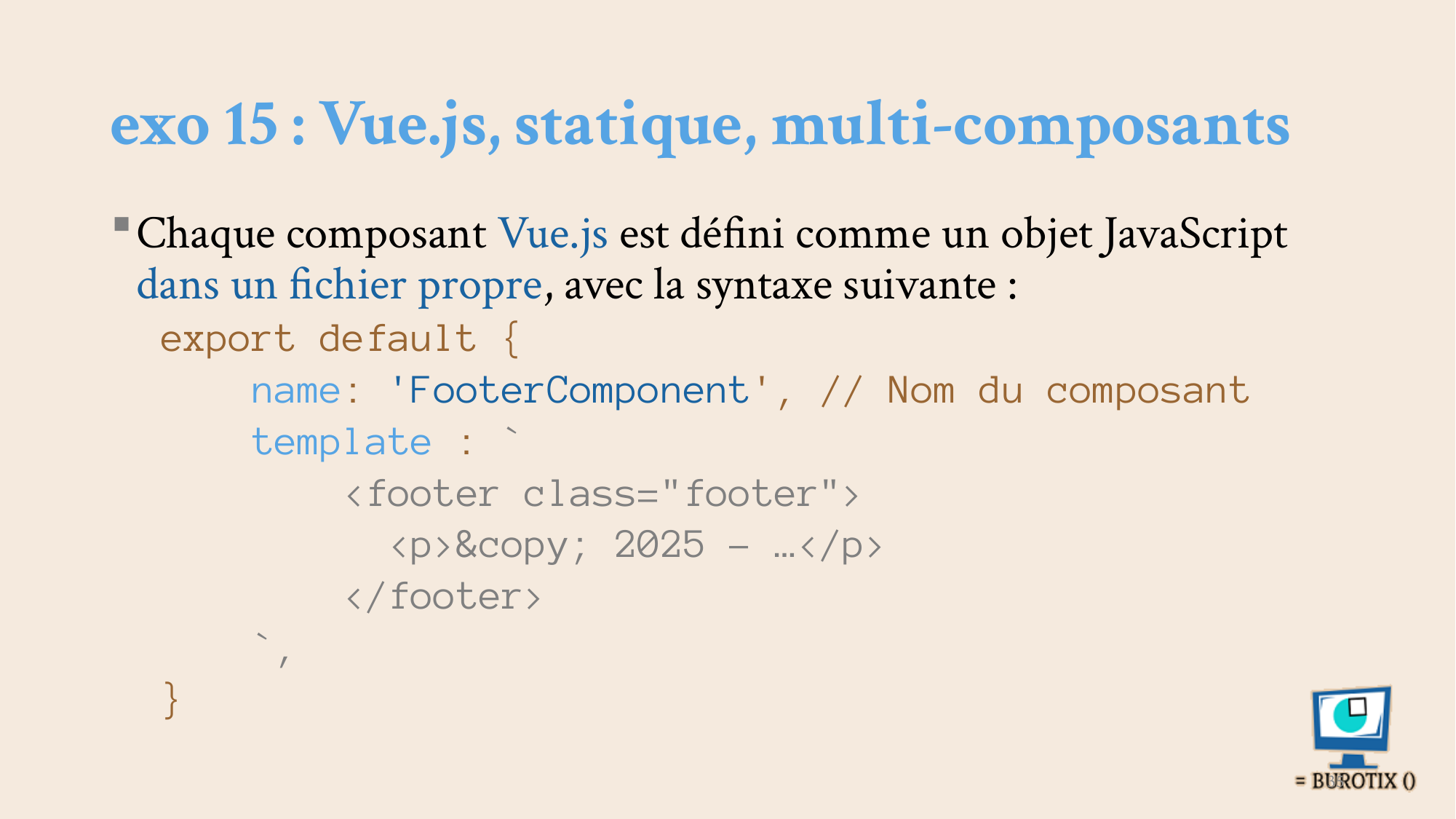

# exo 15 : Vue.js, statique, multi-composants
Chaque composant Vue.js est défini comme un objet JavaScript dans un fichier propre, avec la syntaxe suivante :
export default {
    name: 'FooterComponent', // Nom du composant
    template : `
        <footer class="footer">
          <p>&copy; 2025 - …</p>
        </footer>
    `,
}
35